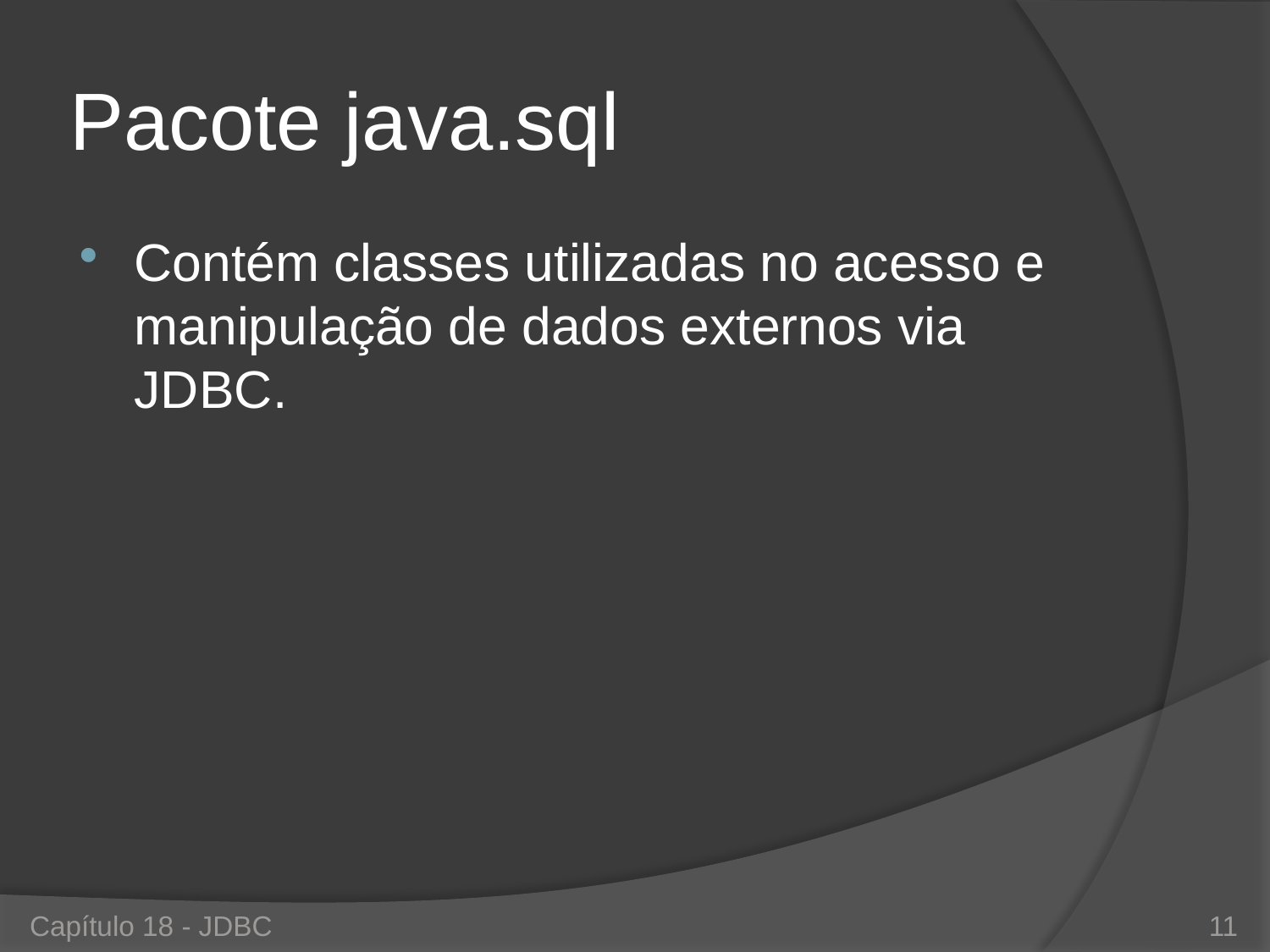

# Pacote java.sql
Contém classes utilizadas no acesso e manipulação de dados externos via JDBC.
Capítulo 18 - JDBC
11